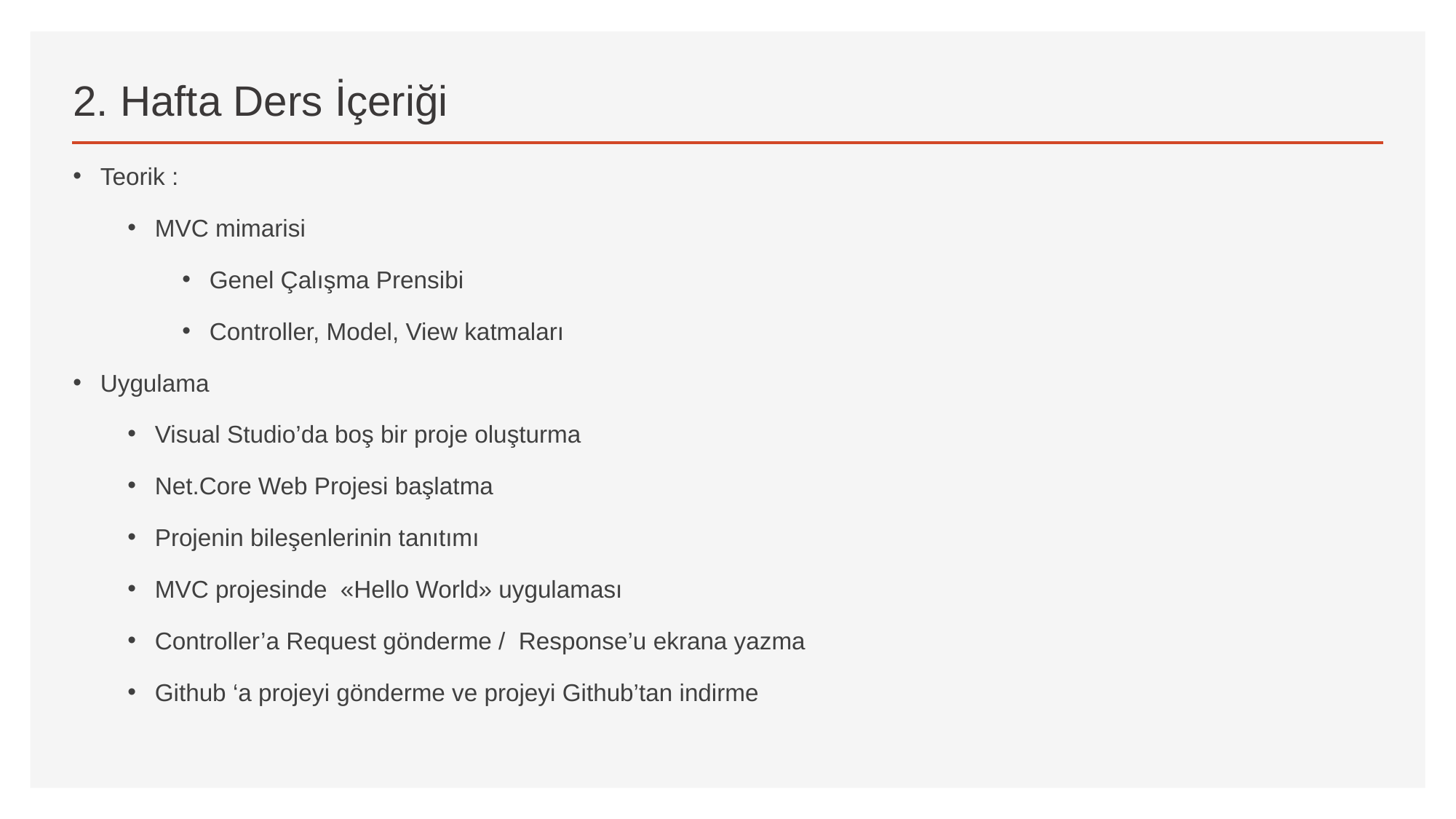

# 2. Hafta Ders İçeriği
Teorik :
MVC mimarisi
Genel Çalışma Prensibi
Controller, Model, View katmaları
Uygulama
Visual Studio’da boş bir proje oluşturma
Net.Core Web Projesi başlatma
Projenin bileşenlerinin tanıtımı
MVC projesinde  «Hello World» uygulaması
Controller’a Request gönderme /  Response’u ekrana yazma
Github ‘a projeyi gönderme ve projeyi Github’tan indirme